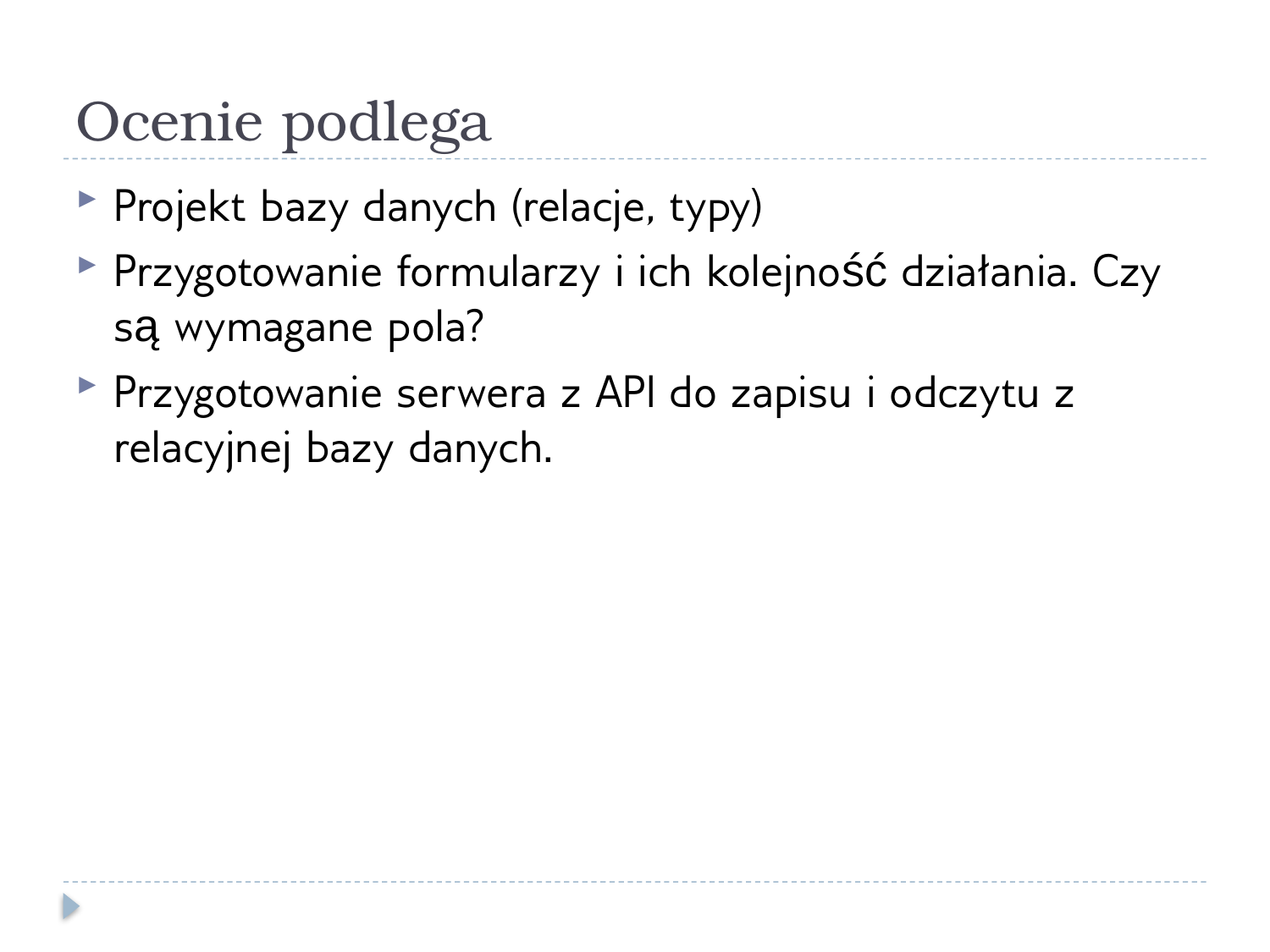

# Ocenie podlega
Projekt bazy danych (relacje, typy)
Przygotowanie formularzy i ich kolejność działania. Czy są wymagane pola?
Przygotowanie serwera z API do zapisu i odczytu z relacyjnej bazy danych.